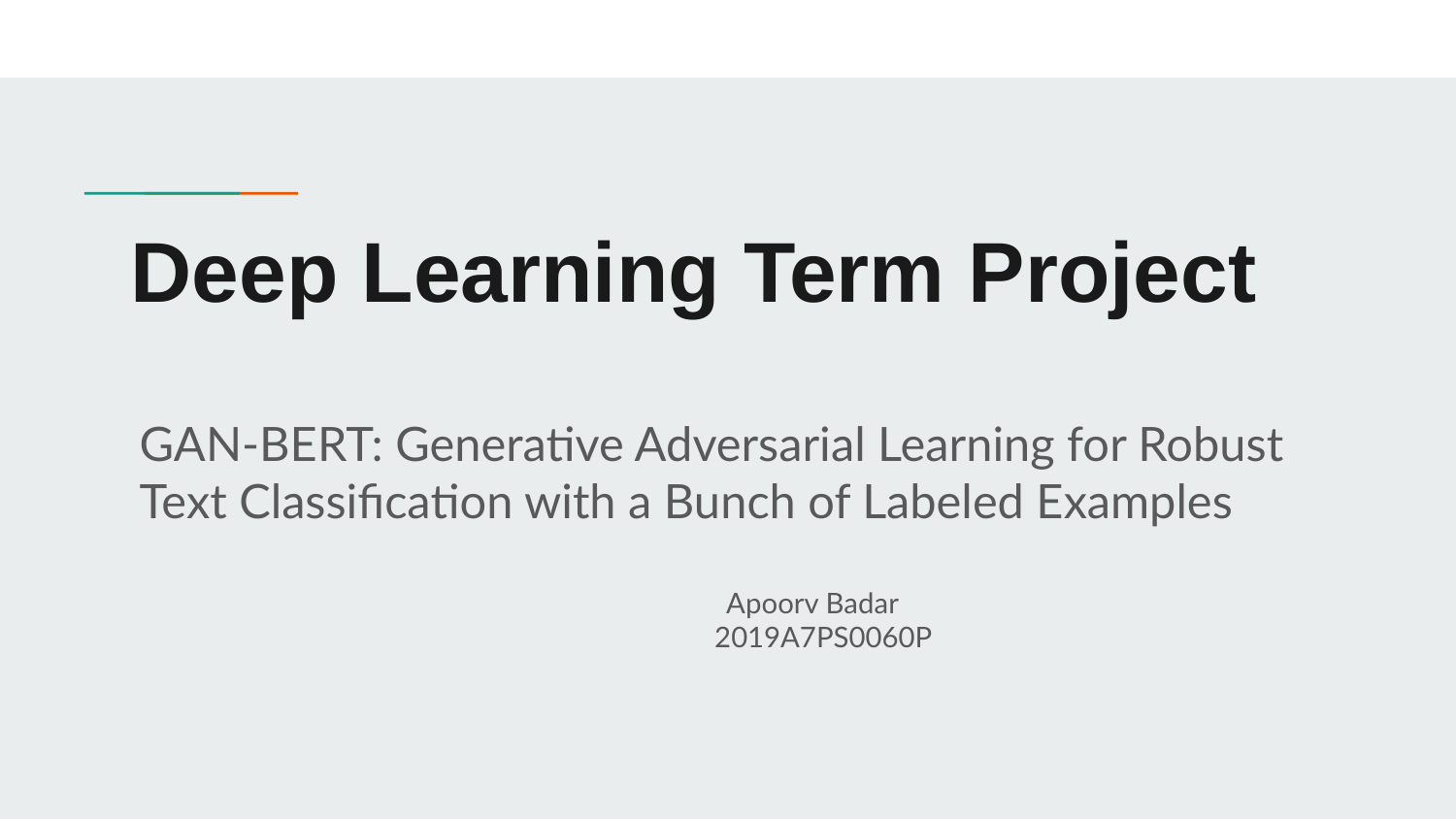

# Deep Learning Term Project
GAN-BERT: Generative Adversarial Learning for Robust Text Classification with a Bunch of Labeled Examples

                                                                                             Apoorv Badar
                                                                               2019A7PS0060P